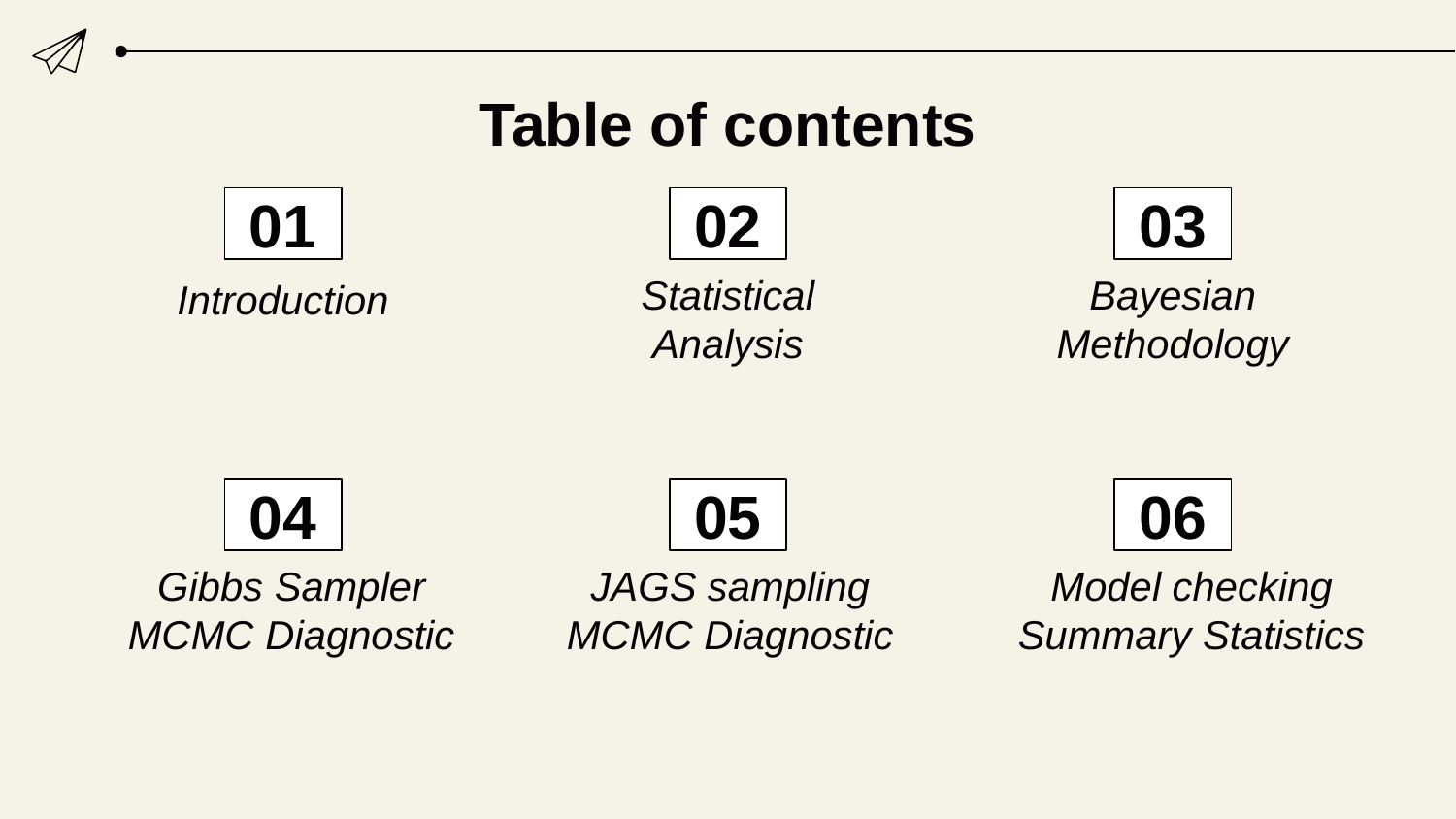

# Table of contents
01
02
03
Introduction
Statistical Analysis
Bayesian
Methodology

04
05
06
Gibbs Sampler
MCMC Diagnostic
JAGS sampling
MCMC Diagnostic
Model checking
Summary Statistics